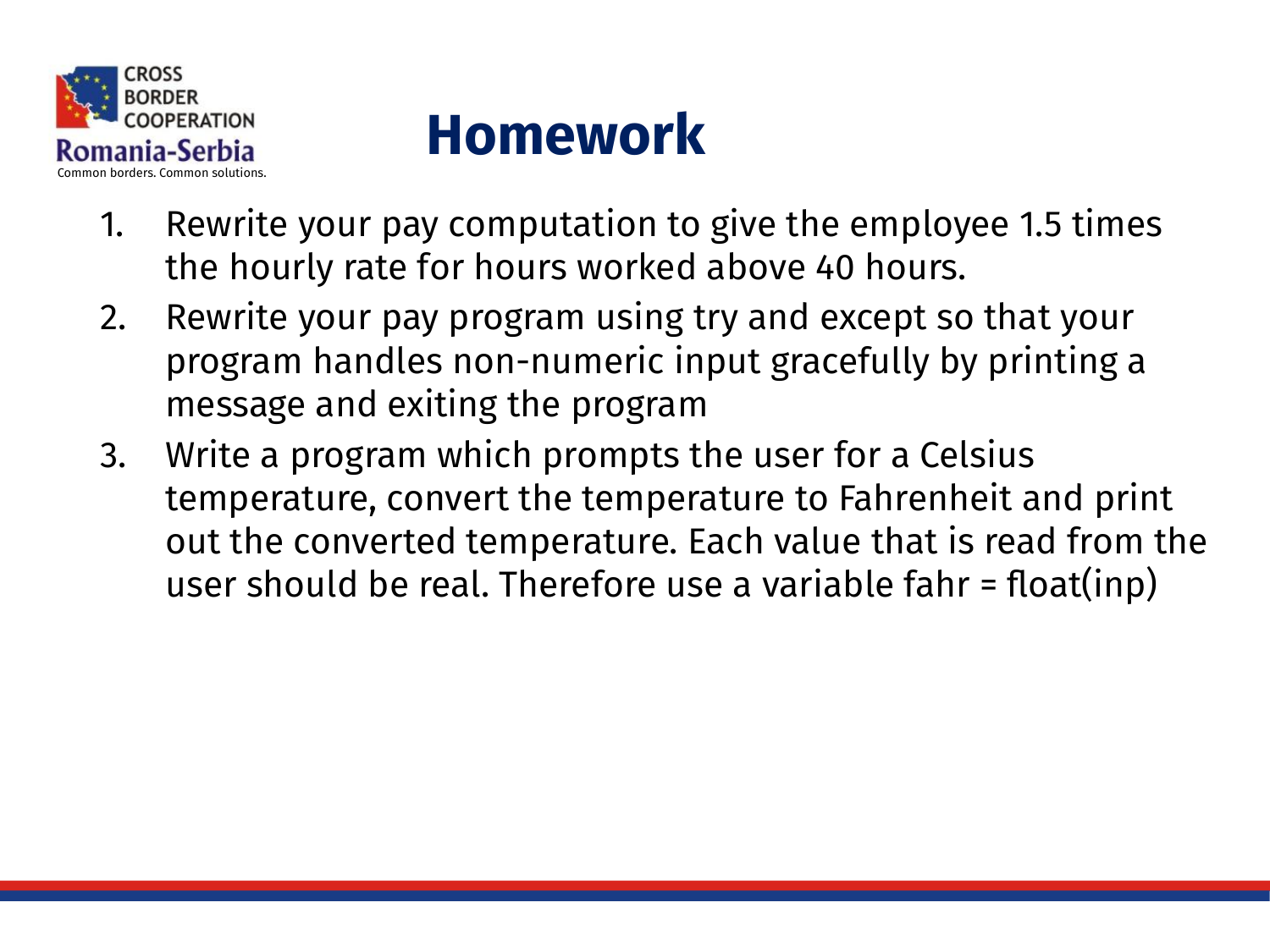

# Homework
Rewrite your pay computation to give the employee 1.5 times the hourly rate for hours worked above 40 hours.
Rewrite your pay program using try and except so that your program handles non-numeric input gracefully by printing a message and exiting the program
Write a program which prompts the user for a Celsius temperature, convert the temperature to Fahrenheit and print out the converted temperature. Each value that is read from the user should be real. Therefore use a variable fahr = float(inp)